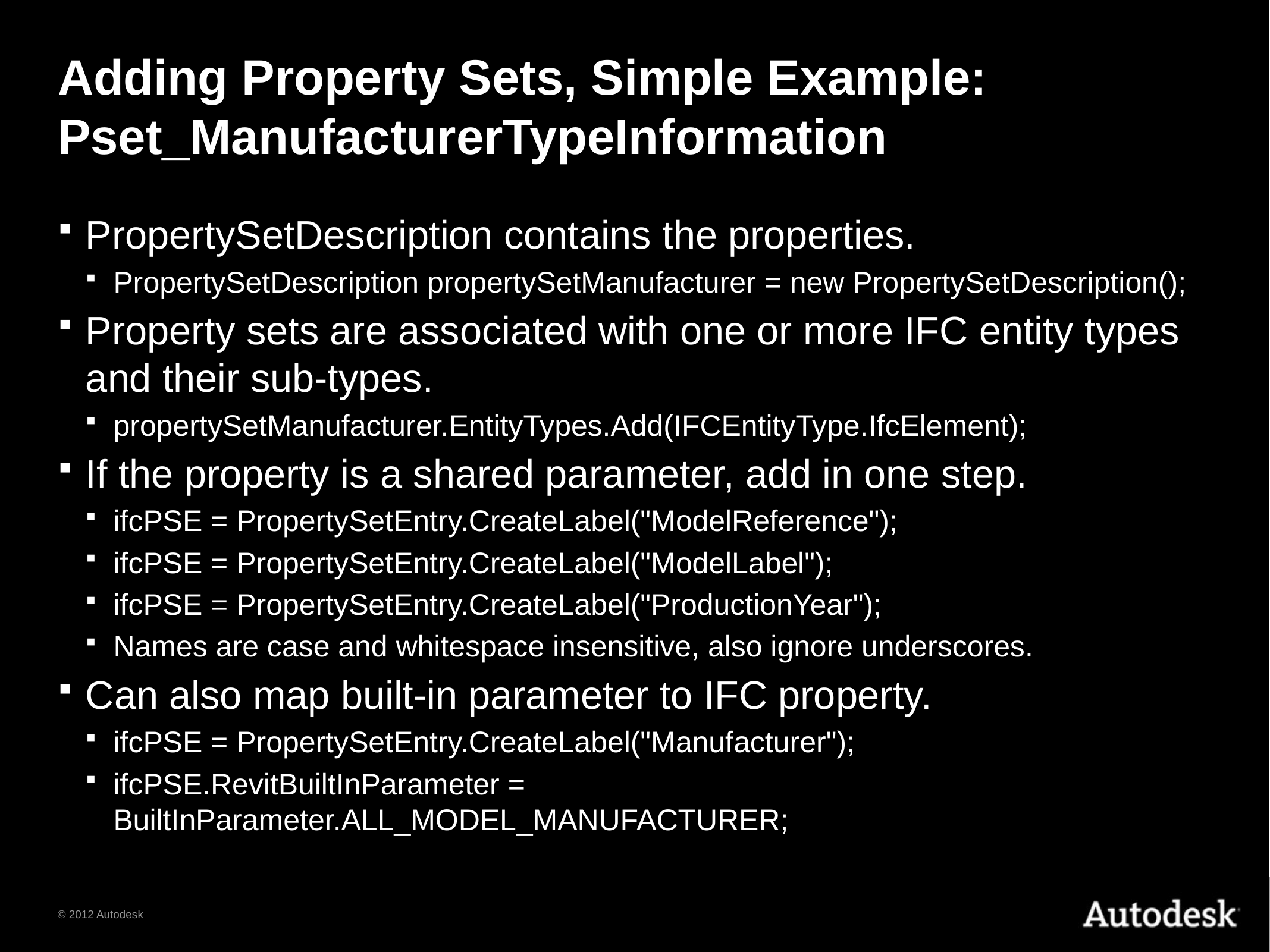

# Adding Property Sets, Simple Example: Pset_ManufacturerTypeInformation
PropertySetDescription contains the properties.
PropertySetDescription propertySetManufacturer = new PropertySetDescription();
Property sets are associated with one or more IFC entity types and their sub-types.
propertySetManufacturer.EntityTypes.Add(IFCEntityType.IfcElement);
If the property is a shared parameter, add in one step.
ifcPSE = PropertySetEntry.CreateLabel("ModelReference");
ifcPSE = PropertySetEntry.CreateLabel("ModelLabel");
ifcPSE = PropertySetEntry.CreateLabel("ProductionYear");
Names are case and whitespace insensitive, also ignore underscores.
Can also map built-in parameter to IFC property.
ifcPSE = PropertySetEntry.CreateLabel("Manufacturer");
ifcPSE.RevitBuiltInParameter = BuiltInParameter.ALL_MODEL_MANUFACTURER;